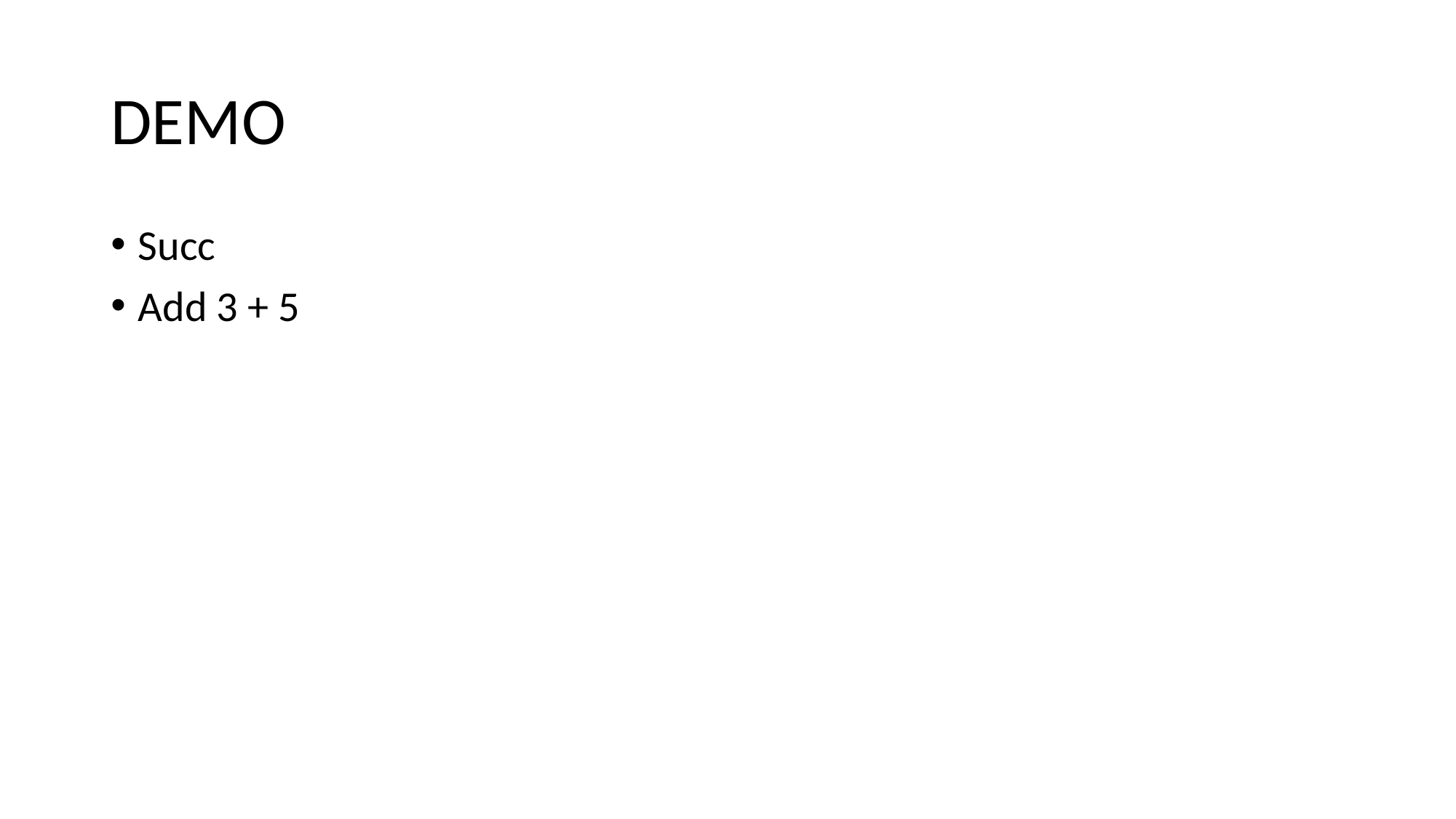

# DEMO
Succ
Add 3 + 5